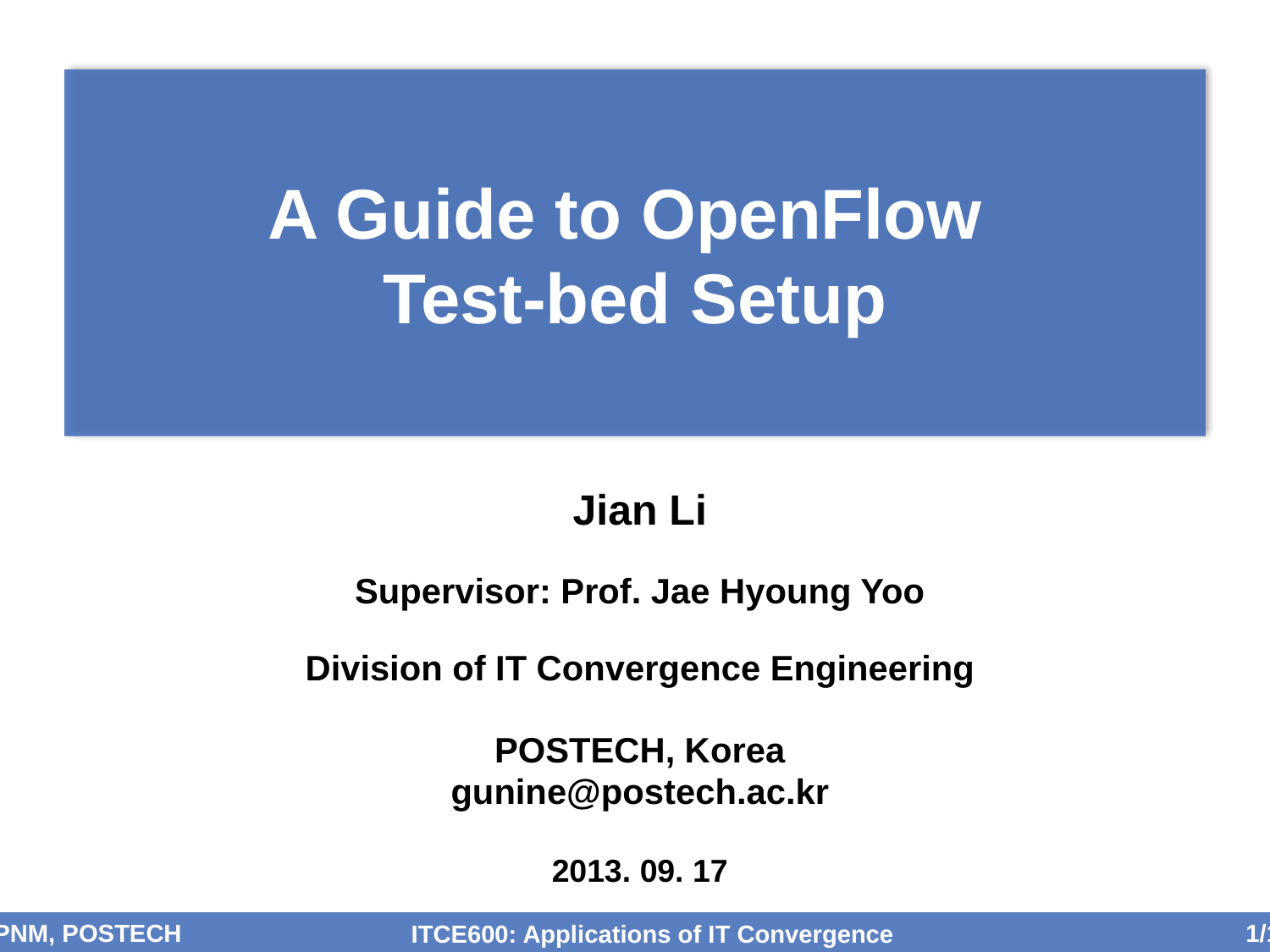

# A Guide to OpenFlow Test-bed Setup
Jian Li

Supervisor: Prof. Jae Hyoung Yoo

Division of IT Convergence Engineering

POSTECH, Korea
gunine@postech.ac.kr

2013. 09. 17